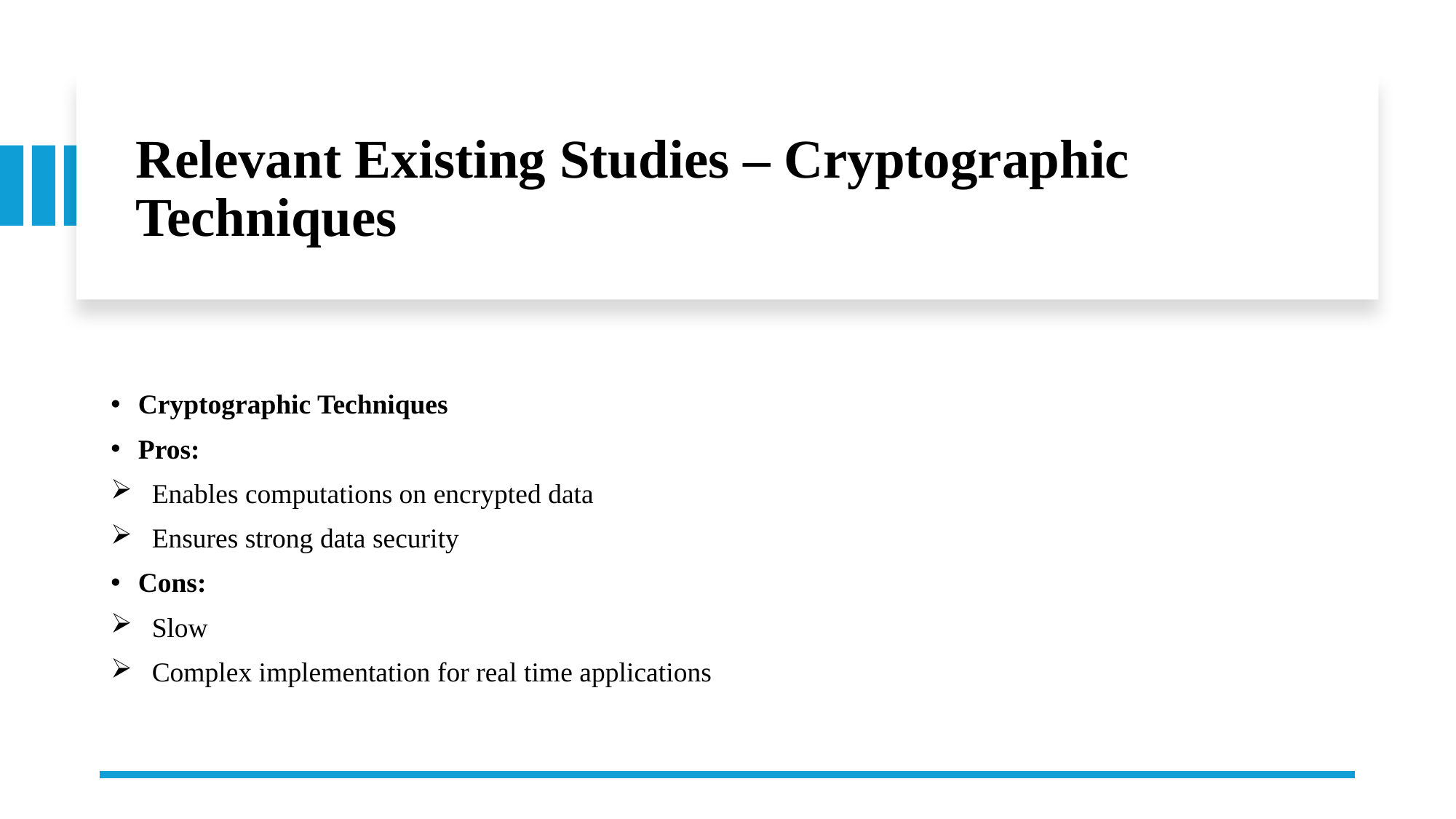

# Relevant Existing Studies – Cryptographic Techniques

Cryptographic Techniques
Pros:
Enables computations on encrypted data
Ensures strong data security
Cons:
Slow
Complex implementation for real time applications